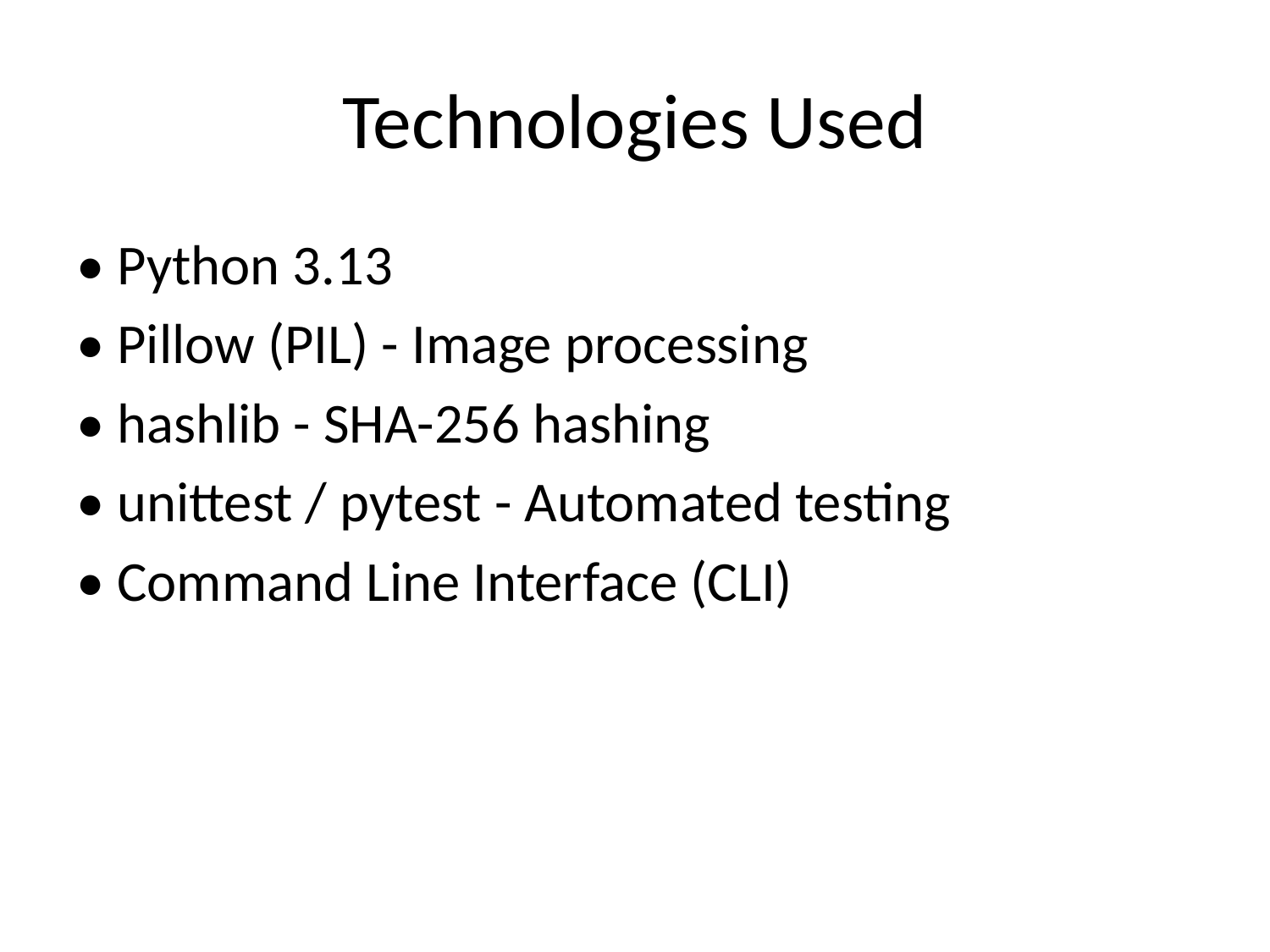

# Technologies Used
• Python 3.13
• Pillow (PIL) - Image processing
• hashlib - SHA-256 hashing
• unittest / pytest - Automated testing
• Command Line Interface (CLI)